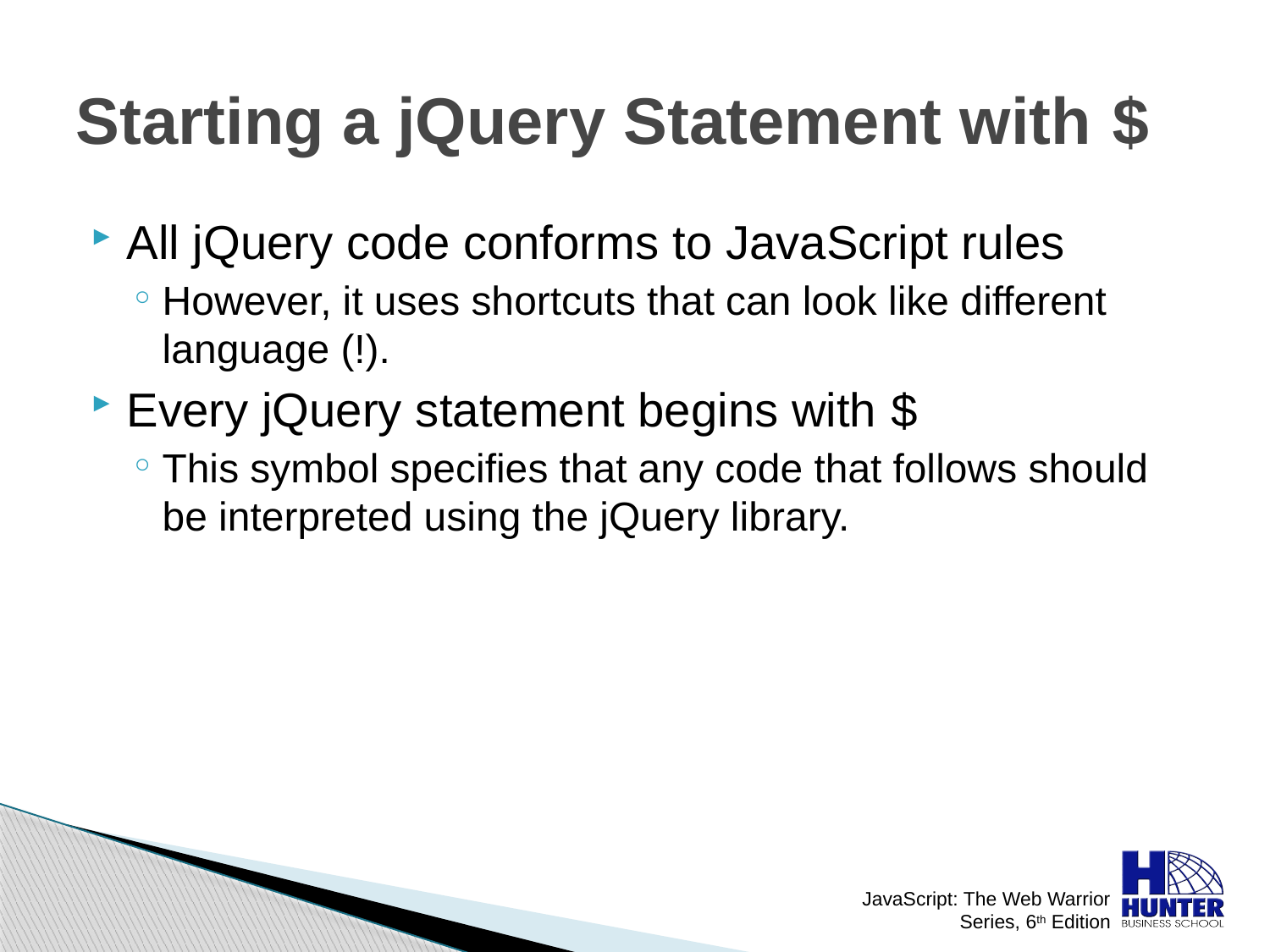

# Starting a jQuery Statement with $
All jQuery code conforms to JavaScript rules
However, it uses shortcuts that can look like different language (!).
Every jQuery statement begins with $
This symbol specifies that any code that follows should be interpreted using the jQuery library.